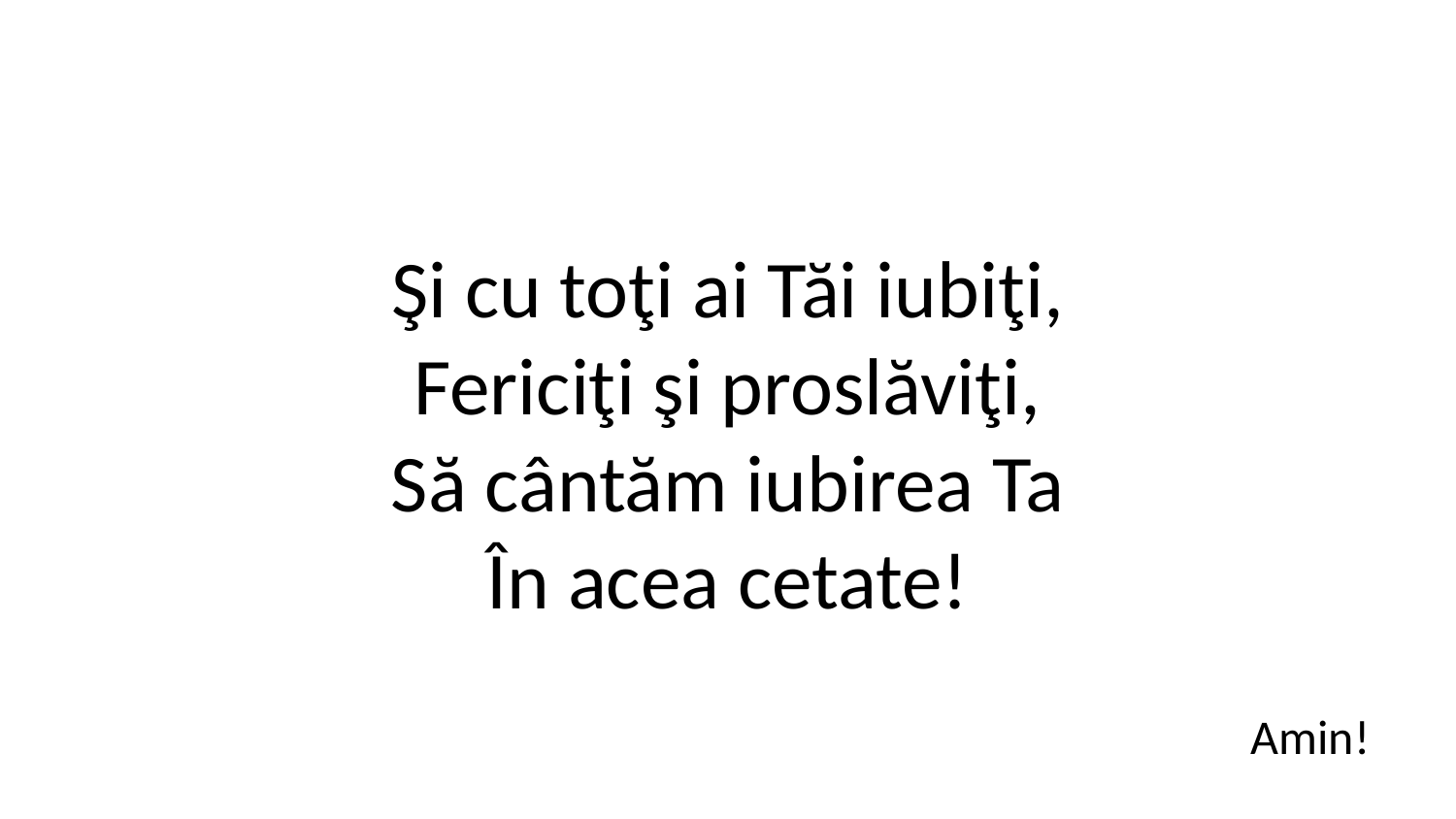

Şi cu toţi ai Tăi iubiţi,
Fericiţi şi proslăviţi,
Să cântăm iubirea Ta
În acea cetate!

Amin!